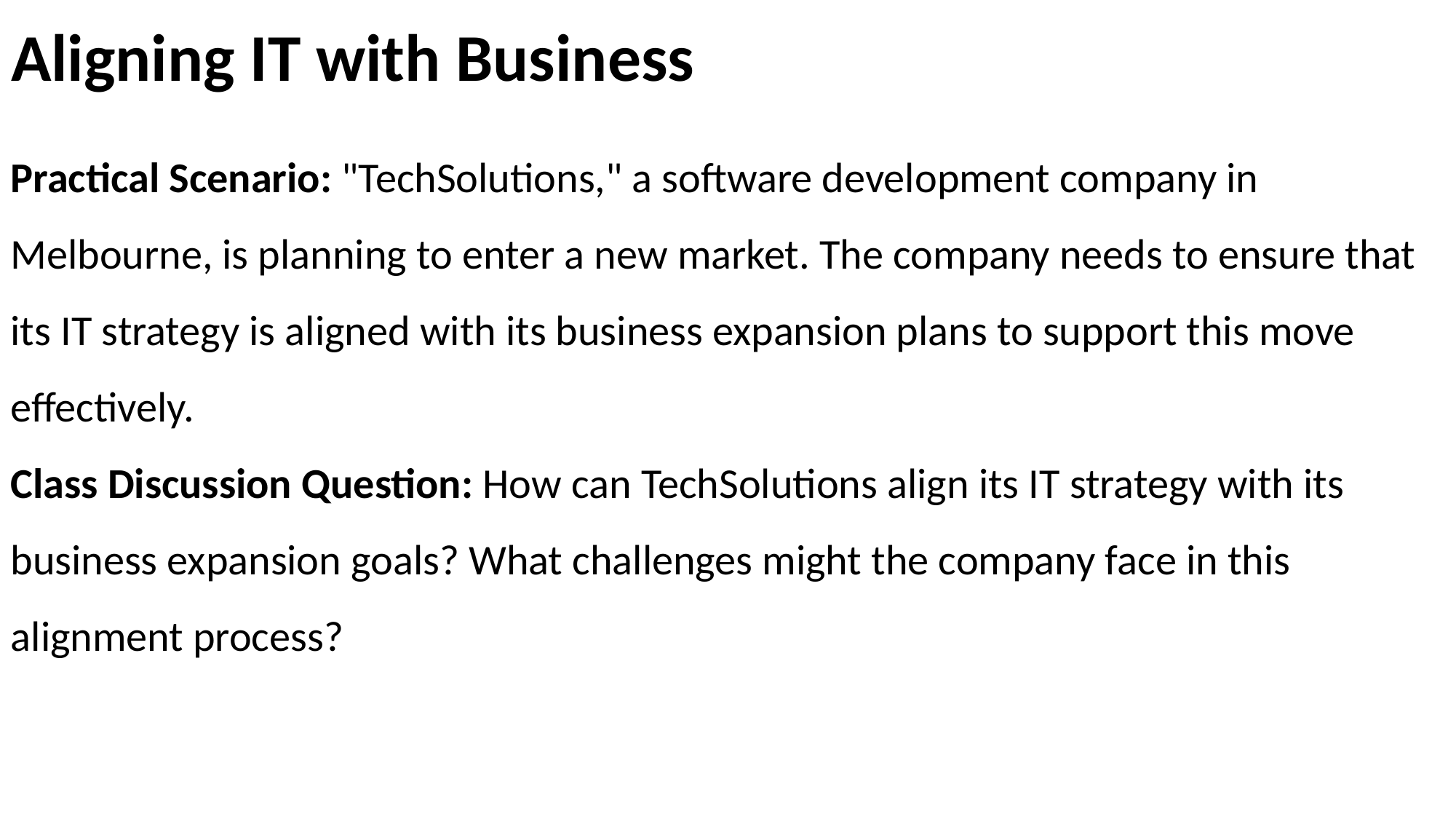

# Aligning IT with Business
Practical Scenario: "TechSolutions," a software development company in Melbourne, is planning to enter a new market. The company needs to ensure that its IT strategy is aligned with its business expansion plans to support this move effectively.
Class Discussion Question: How can TechSolutions align its IT strategy with its business expansion goals? What challenges might the company face in this alignment process?